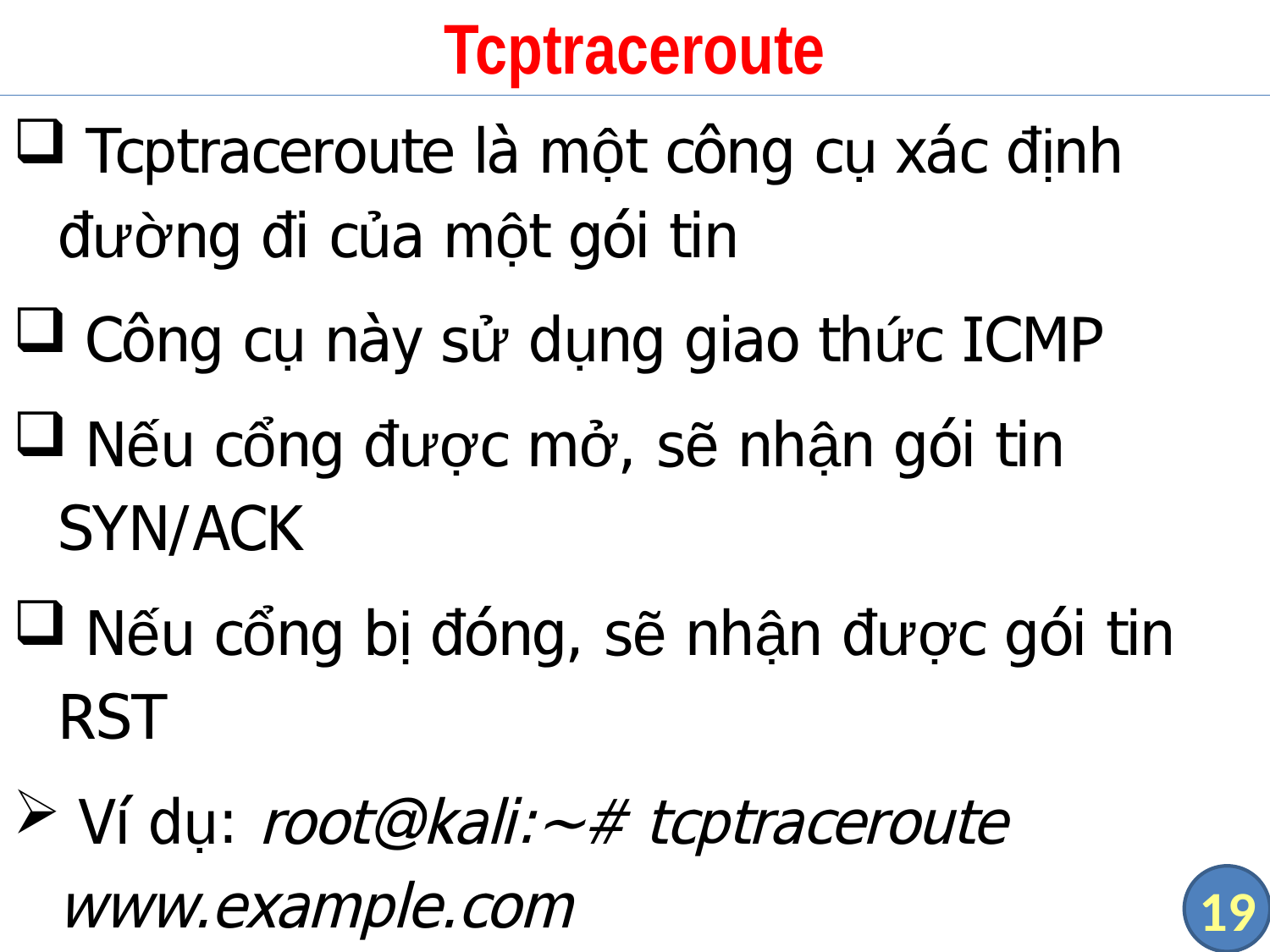

# Tcptraceroute
 Tcptraceroute là một công cụ xác định đường đi của một gói tin
 Công cụ này sử dụng giao thức ICMP
 Nếu cổng được mở, sẽ nhận gói tin SYN/ACK
 Nếu cổng bị đóng, sẽ nhận được gói tin RST
 Ví dụ: root@kali:~# tcptraceroute www.example.com

19